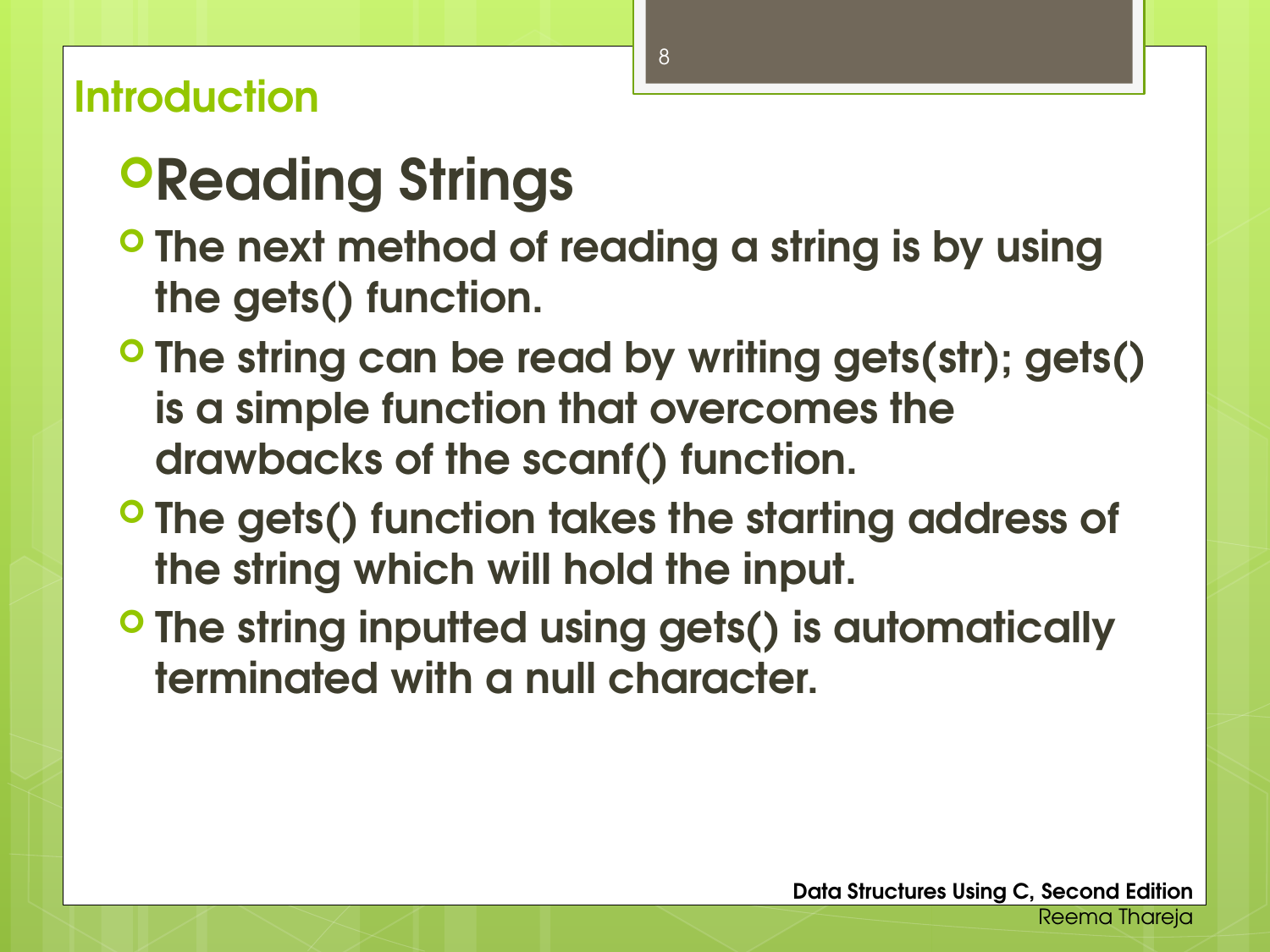

8
# Introduction
Reading Strings
The next method of reading a string is by using the gets() function.
The string can be read by writing gets(str); gets() is a simple function that overcomes the drawbacks of the scanf() function.
The gets() function takes the starting address of the string which will hold the input.
The string inputted using gets() is automatically terminated with a null character.
Data Structures Using C, Second Edition
Reema Thareja